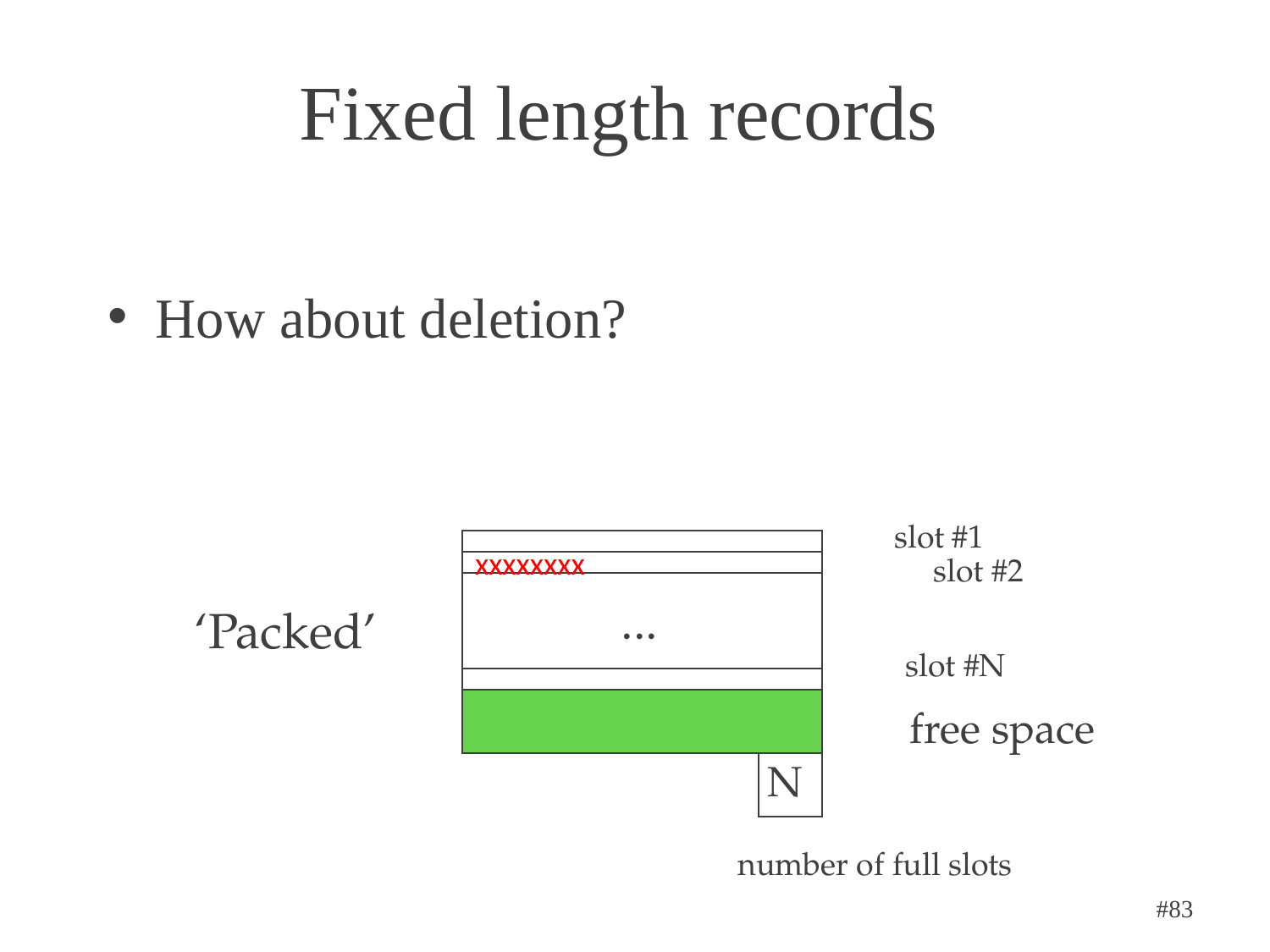

# Fixed length records
How about deletion?
slot #1

slot #2
xxxxxxxx
...
‘Packed’
slot #N

free space

N

number of full slots

#83